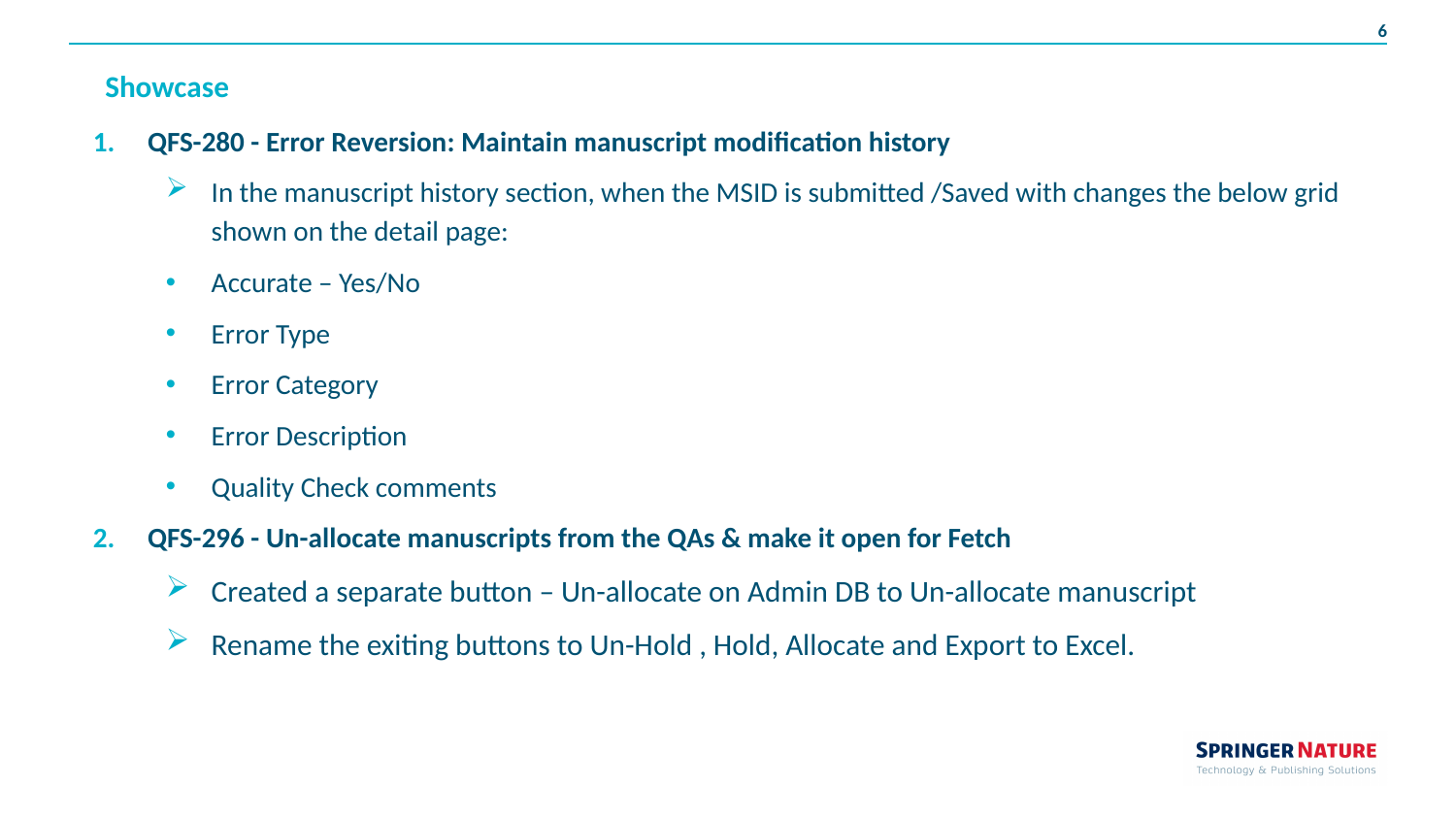

Showcase
QFS-280 - Error Reversion: Maintain manuscript modification history
In the manuscript history section, when the MSID is submitted /Saved with changes the below grid shown on the detail page:
Accurate – Yes/No
Error Type
Error Category
Error Description
Quality Check comments
QFS-296 - Un-allocate manuscripts from the QAs & make it open for Fetch
Created a separate button – Un-allocate on Admin DB to Un-allocate manuscript
Rename the exiting buttons to Un-Hold , Hold, Allocate and Export to Excel.